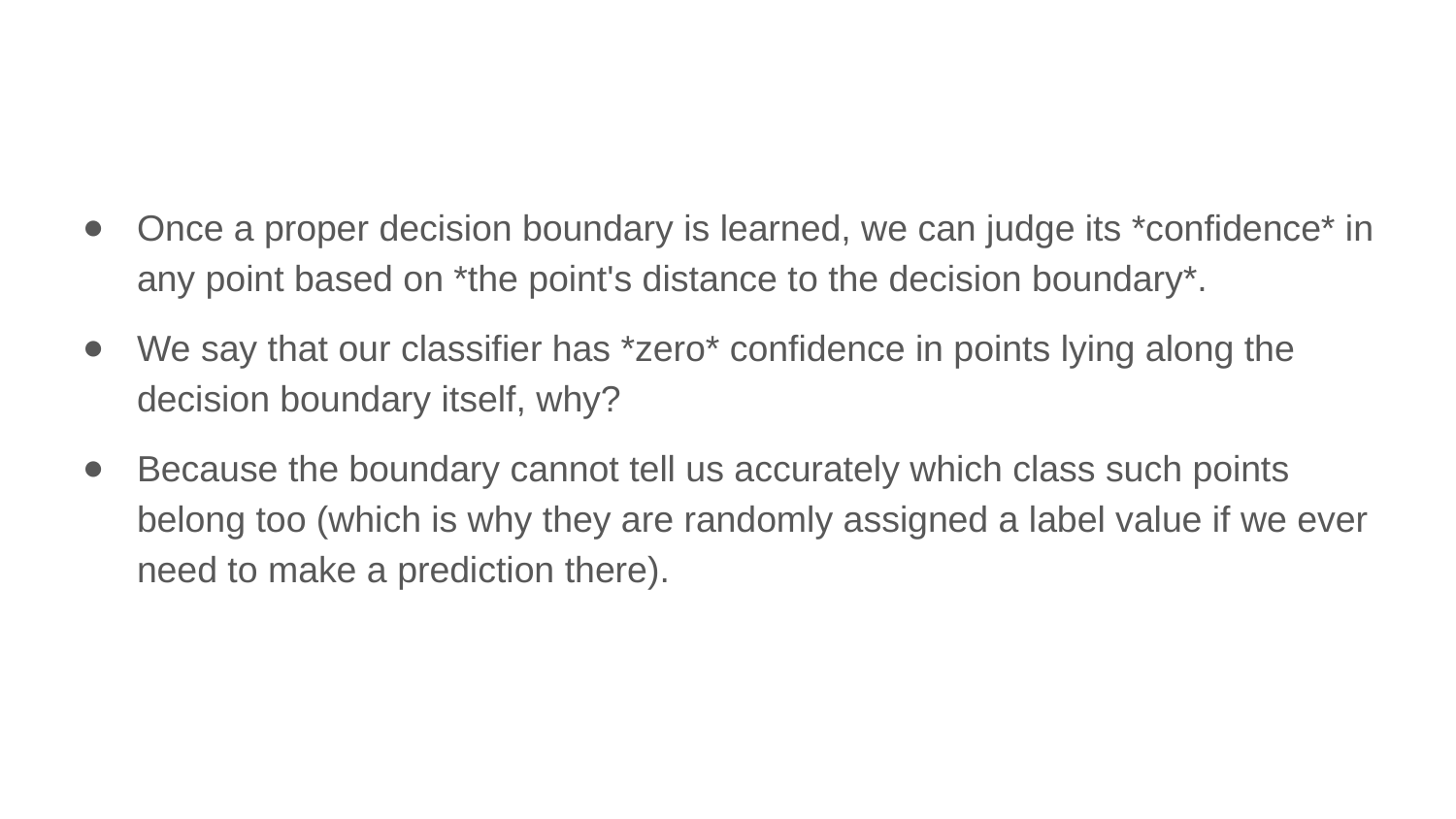

Once a proper decision boundary is learned, we can judge its *confidence* in any point based on *the point's distance to the decision boundary*.
We say that our classifier has *zero* confidence in points lying along the decision boundary itself, why?
Because the boundary cannot tell us accurately which class such points belong too (which is why they are randomly assigned a label value if we ever need to make a prediction there).